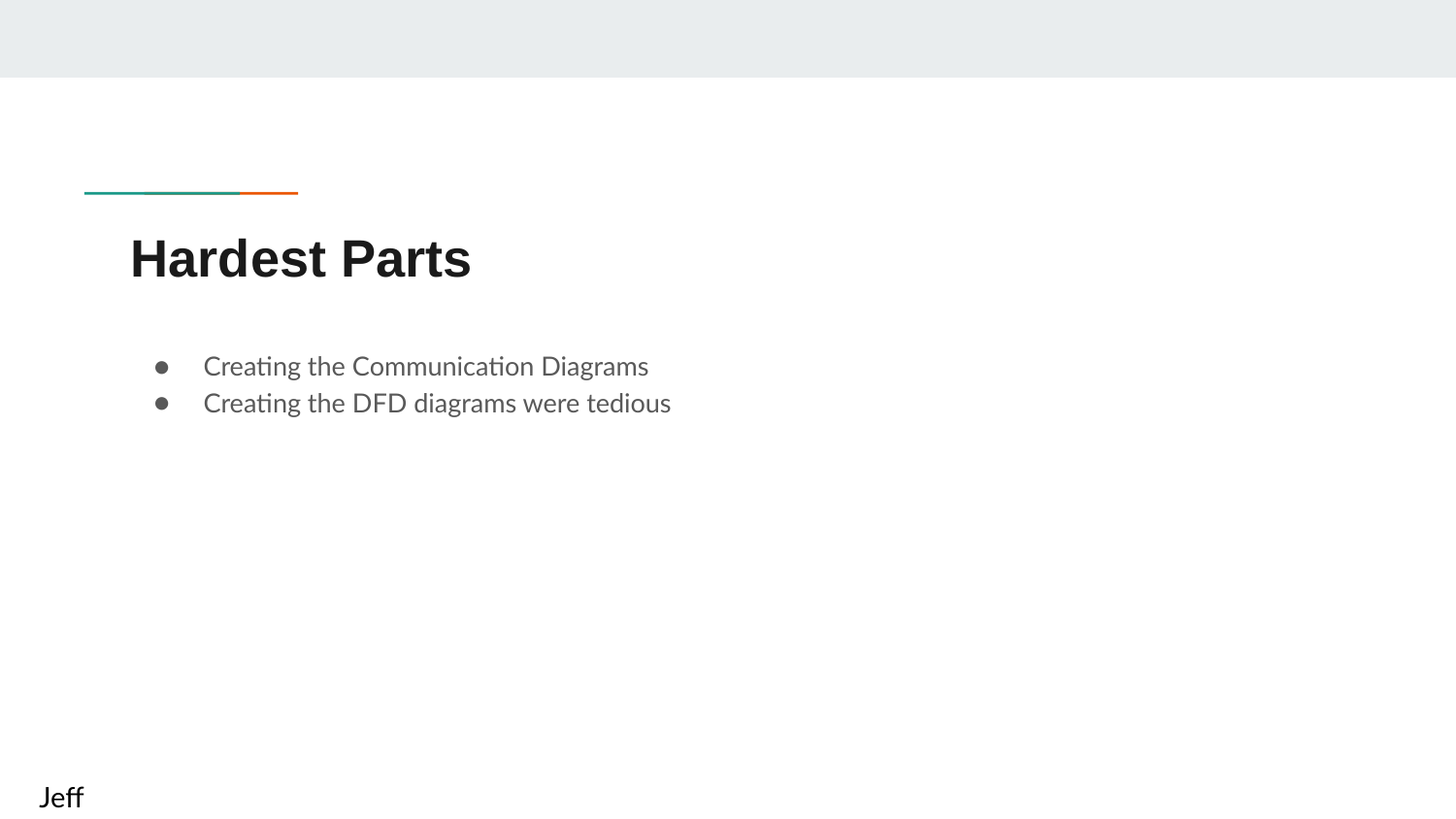

# Hardest Parts
Creating the Communication Diagrams
Creating the DFD diagrams were tedious

Jeff